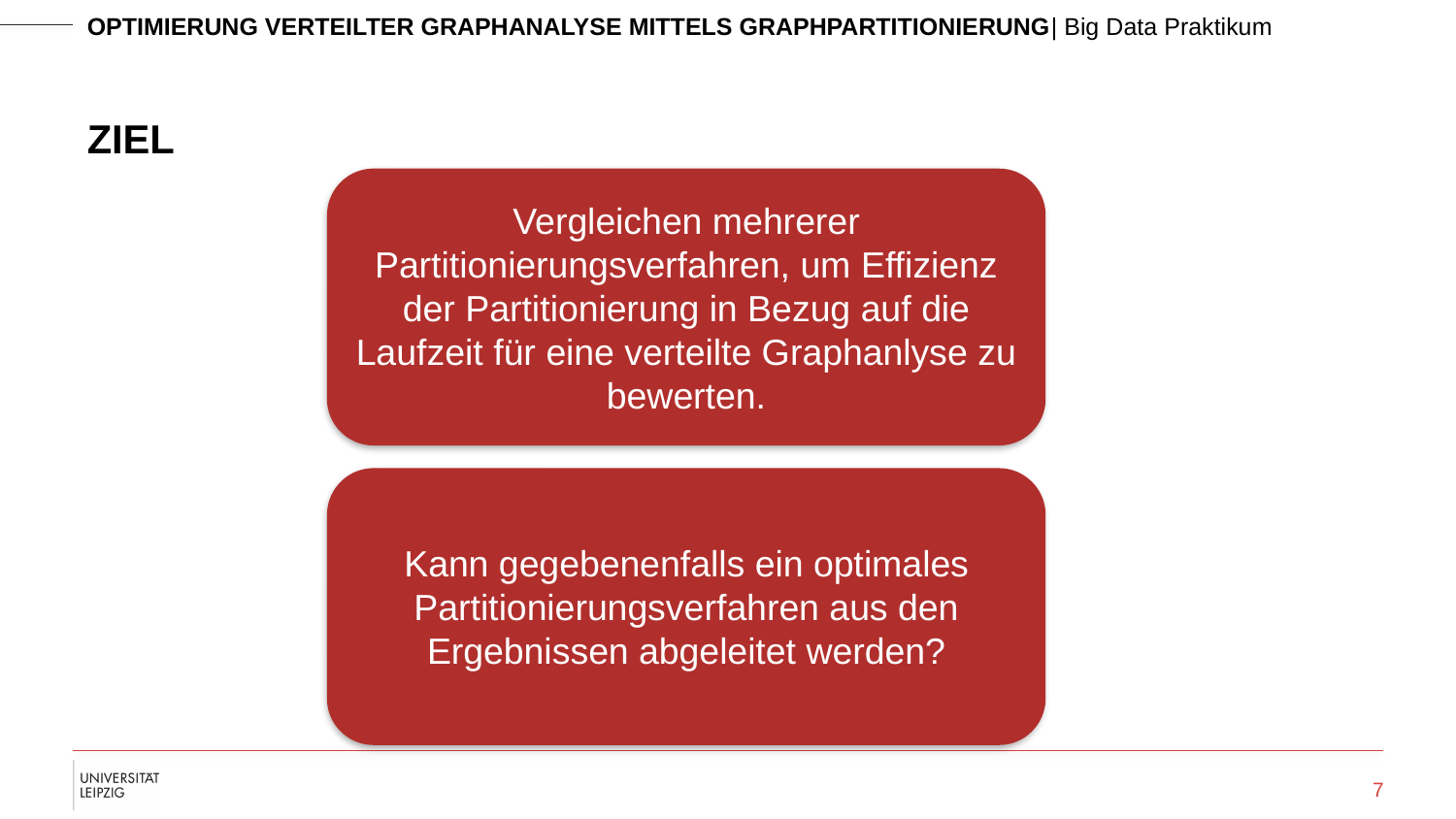

# Ziel
Vergleichen mehrerer Partitionierungsverfahren, um Effizienz der Partitionierung in Bezug auf die Laufzeit für eine verteilte Graphanlyse zu bewerten.
Kann gegebenenfalls ein optimales Partitionierungsverfahren aus den Ergebnissen abgeleitet werden?
7